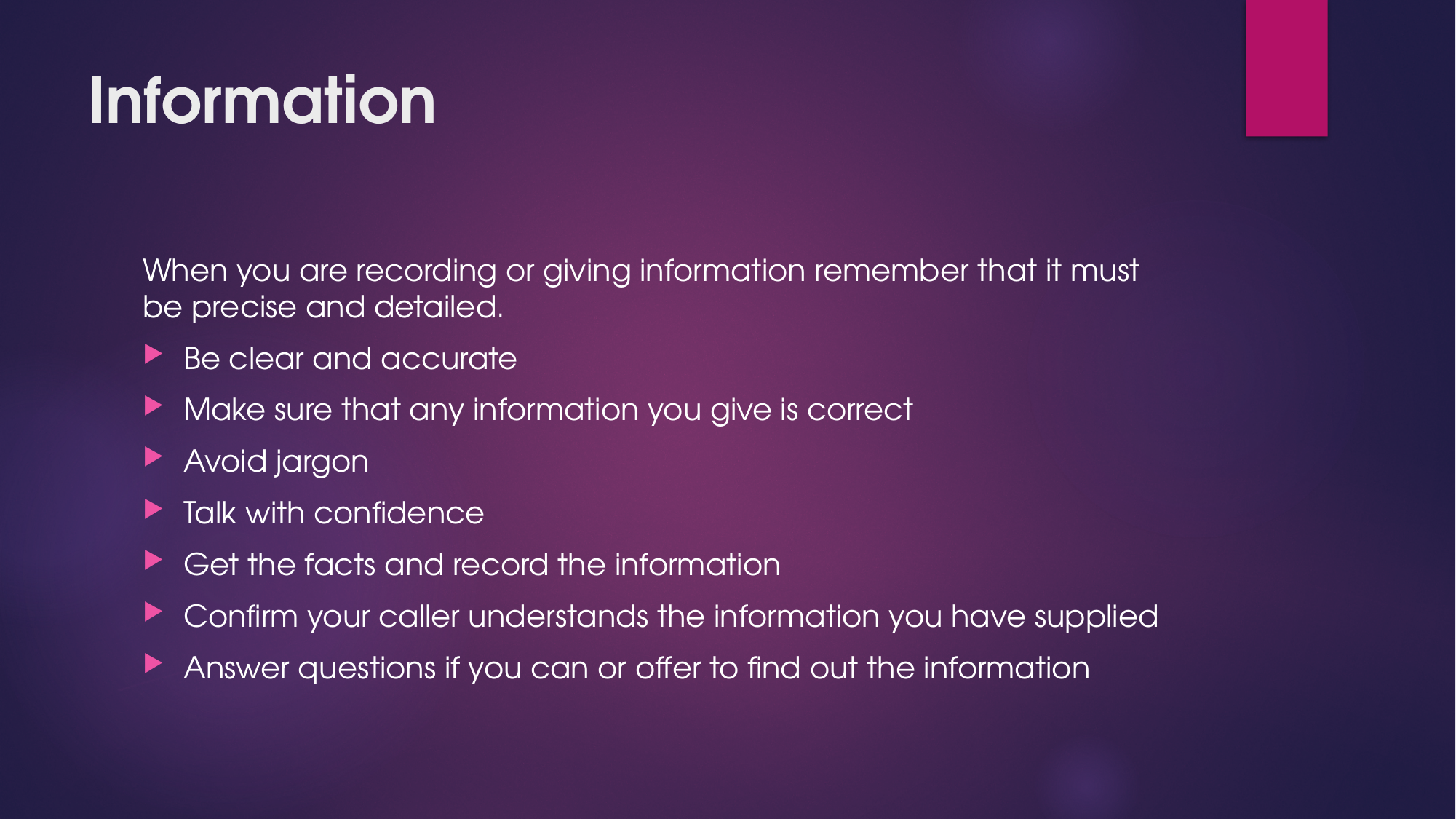

# Information
When you are recording or giving information remember that it must be precise and detailed.
Be clear and accurate
Make sure that any information you give is correct
Avoid jargon
Talk with confidence
Get the facts and record the information
Confirm your caller understands the information you have supplied
Answer questions if you can or offer to find out the information